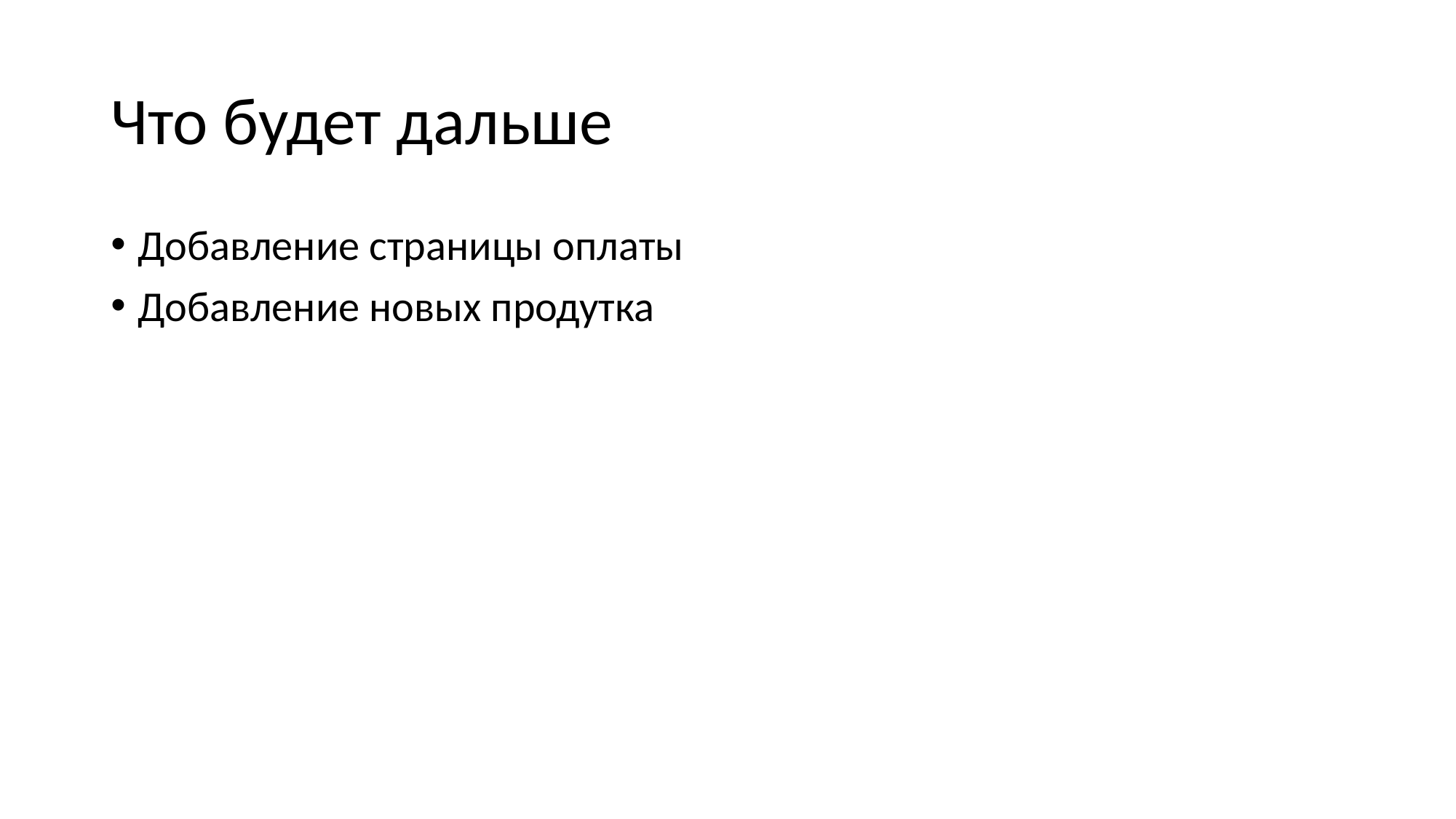

# Что будет дальше
Добавление страницы оплаты
Добавление новых продутка